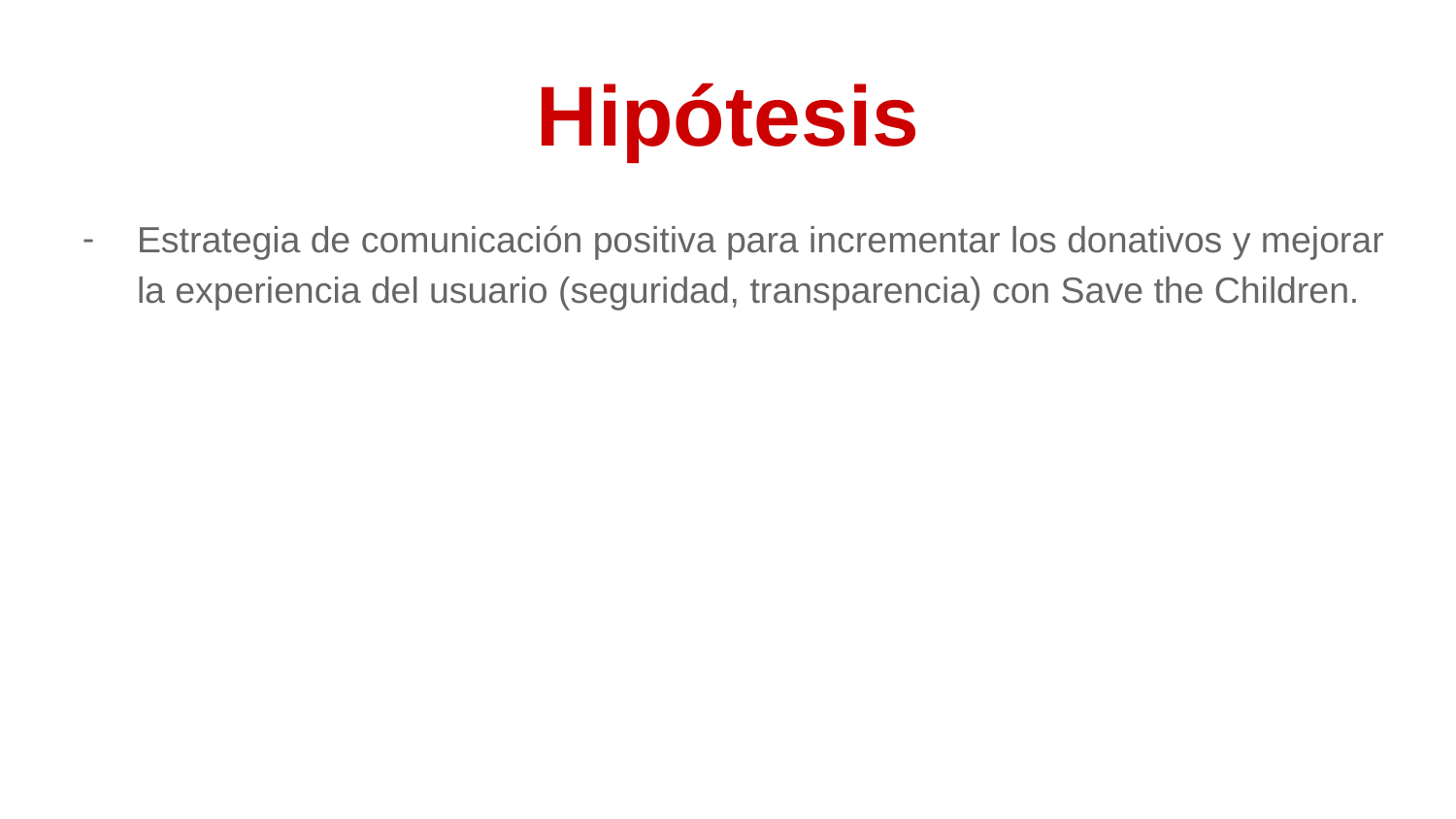

# Hipótesis
Estrategia de comunicación positiva para incrementar los donativos y mejorar la experiencia del usuario (seguridad, transparencia) con Save the Children.